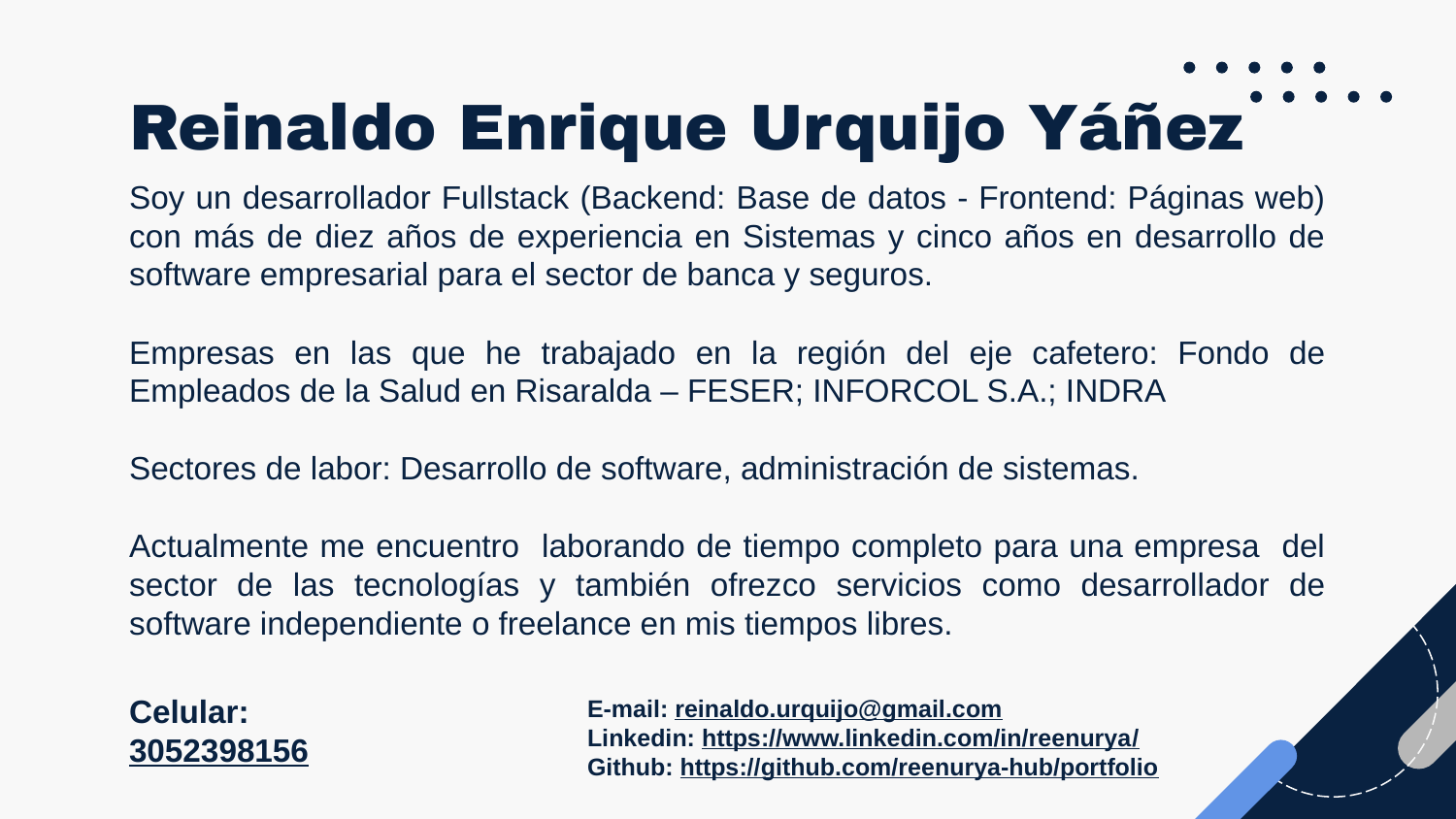

# Reinaldo Enrique Urquijo Yáñez
Soy un desarrollador Fullstack (Backend: Base de datos - Frontend: Páginas web) con más de diez años de experiencia en Sistemas y cinco años en desarrollo de software empresarial para el sector de banca y seguros.

Empresas en las que he trabajado en la región del eje cafetero: Fondo de Empleados de la Salud en Risaralda – FESER; INFORCOL S.A.; INDRA

Sectores de labor: Desarrollo de software, administración de sistemas.

Actualmente me encuentro  laborando de tiempo completo para una empresa  del sector de las tecnologías y también ofrezco servicios como desarrollador de software independiente o freelance en mis tiempos libres.
Celular:
3052398156
E-mail: reinaldo.urquijo@gmail.com
Linkedin: https://www.linkedin.com/in/reenurya/
Github: https://github.com/reenurya-hub/portfolio